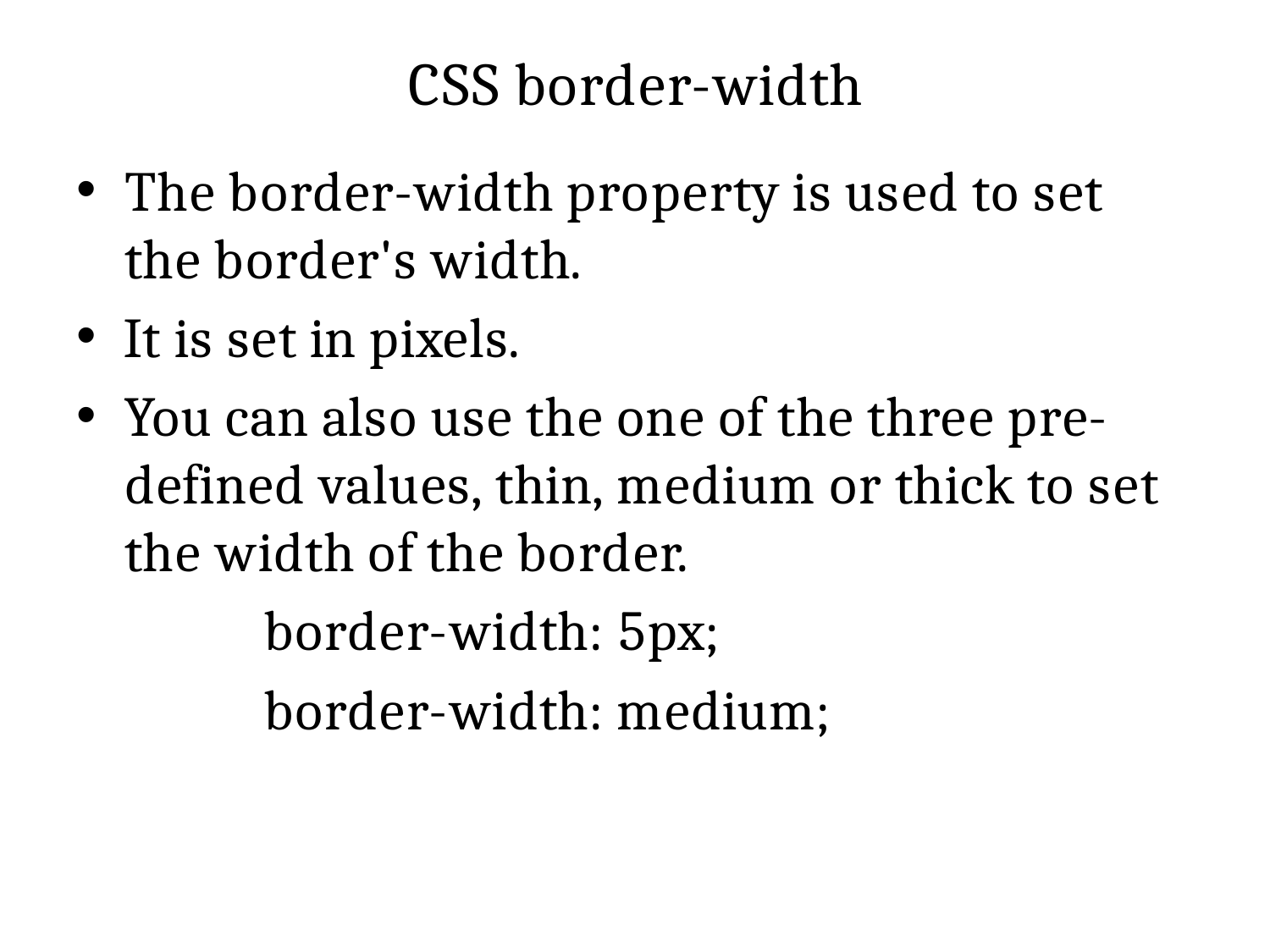

# CSS border-width
The border-width property is used to set the border's width.
It is set in pixels.
You can also use the one of the three pre-defined values, thin, medium or thick to set the width of the border.
		 border-width: 5px;
		 border-width: medium;